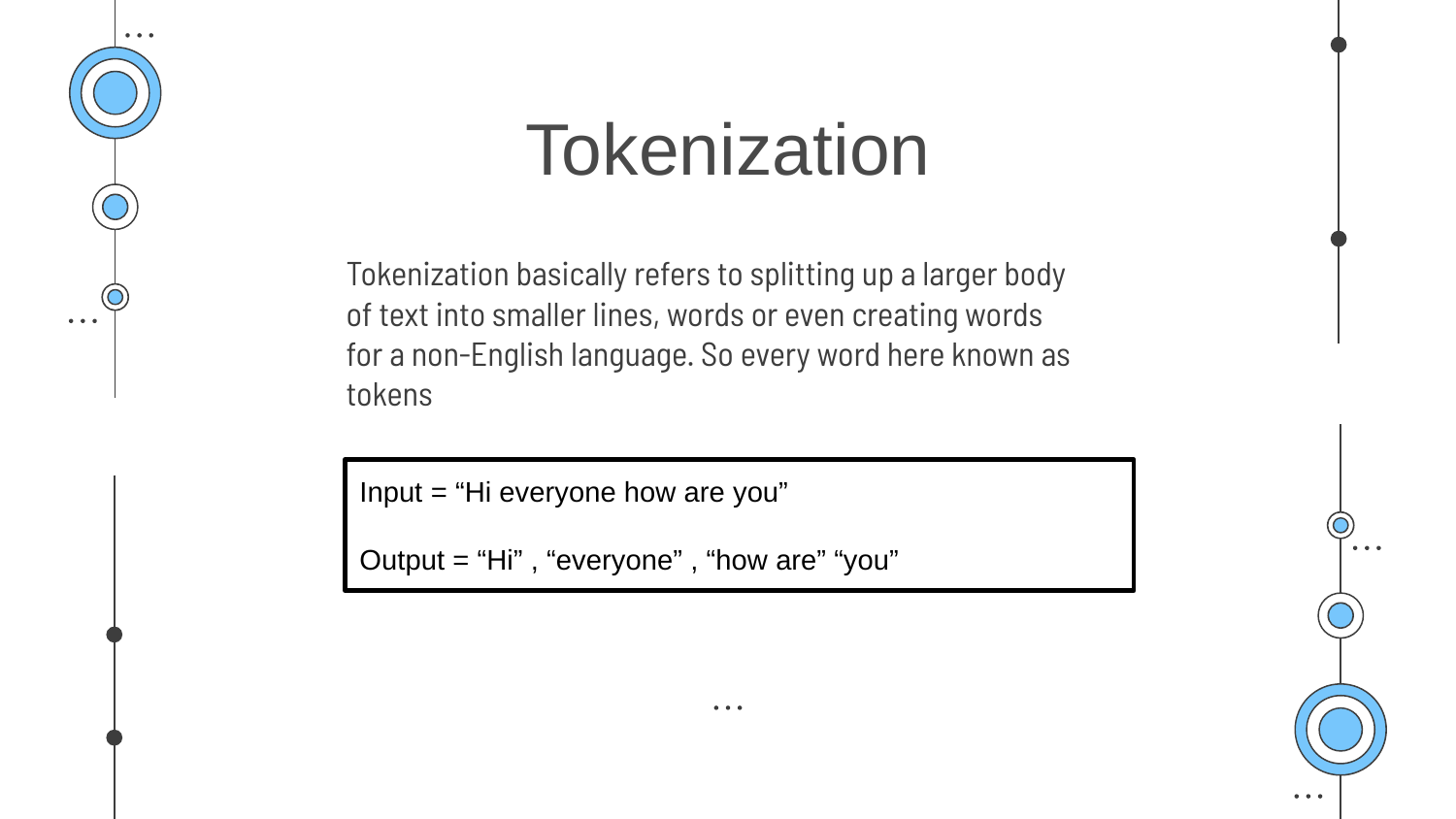

# Tokenization
Tokenization basically refers to splitting up a larger body of text into smaller lines, words or even creating words for a non-English language. So every word here known as tokens
Input = “Hi everyone how are you”

Output = “Hi” , “everyone” , “how are” “you”